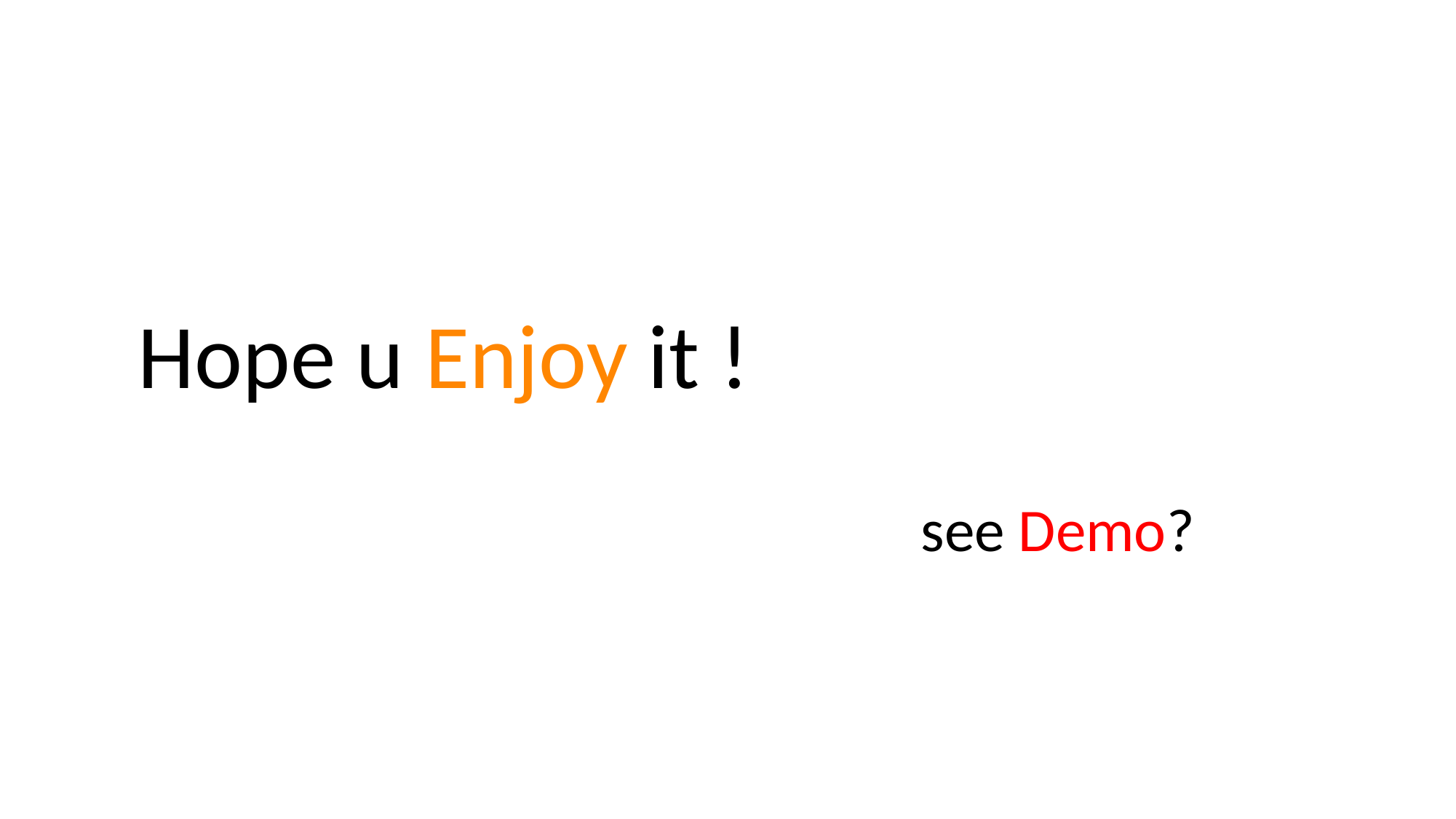

# Hope u Enjoy it !
see Demo?